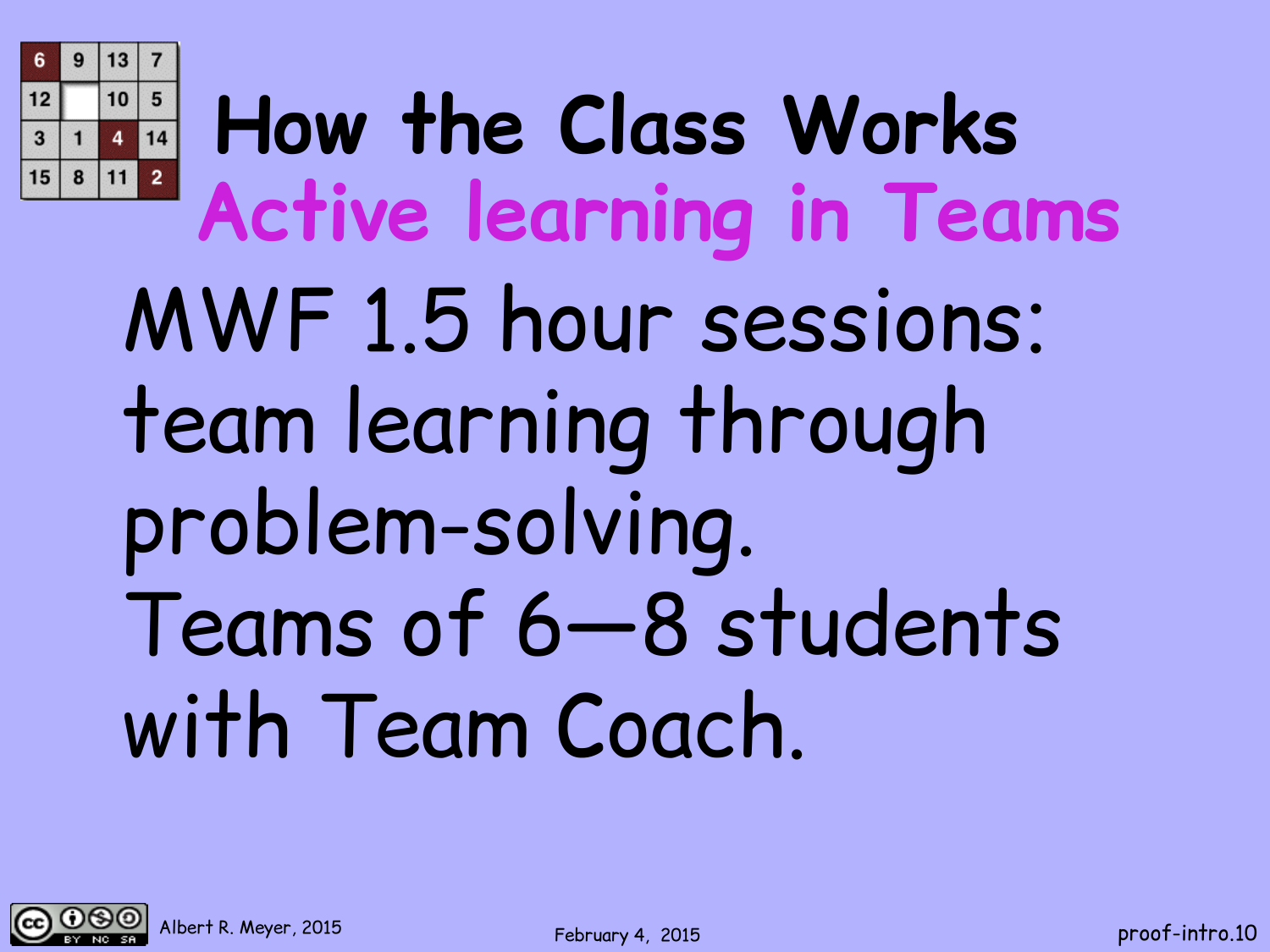

How the Class Works
# Active learning in Teams
MWF 1.5 hour sessions:
team learning through problem-solving.
Teams of 6—8 students
with Team Coach.
      proof-intro.10